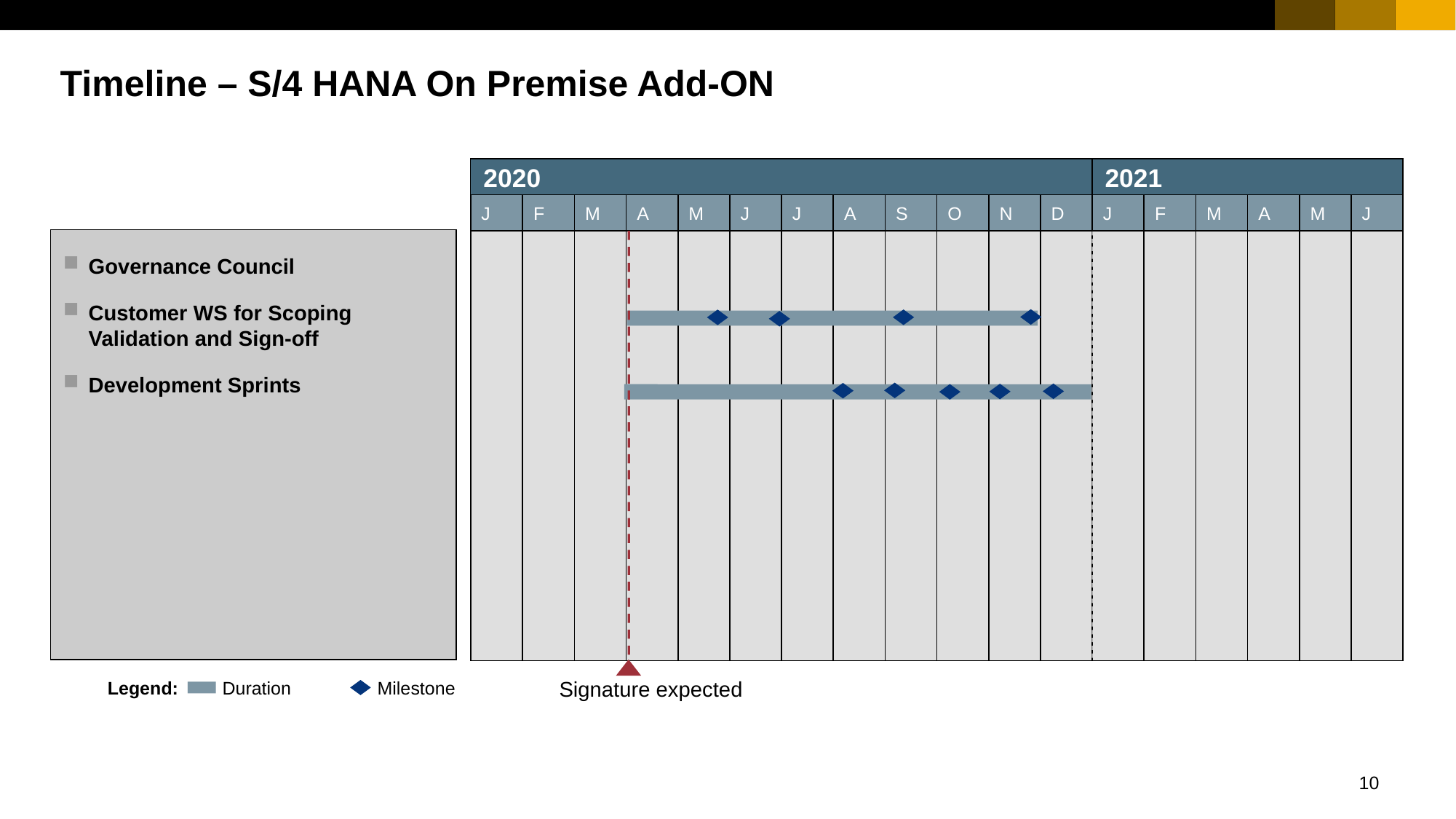

# Timeline – S/4 HANA On Premise Add-ON
2020
2021
J
F
M
A
M
J
J
A
S
O
N
D
J
F
M
A
M
J
Governance Council
Customer WS for Scoping Validation and Sign-off
Development Sprints

Signature expected

Legend:
Duration

Milestone

10